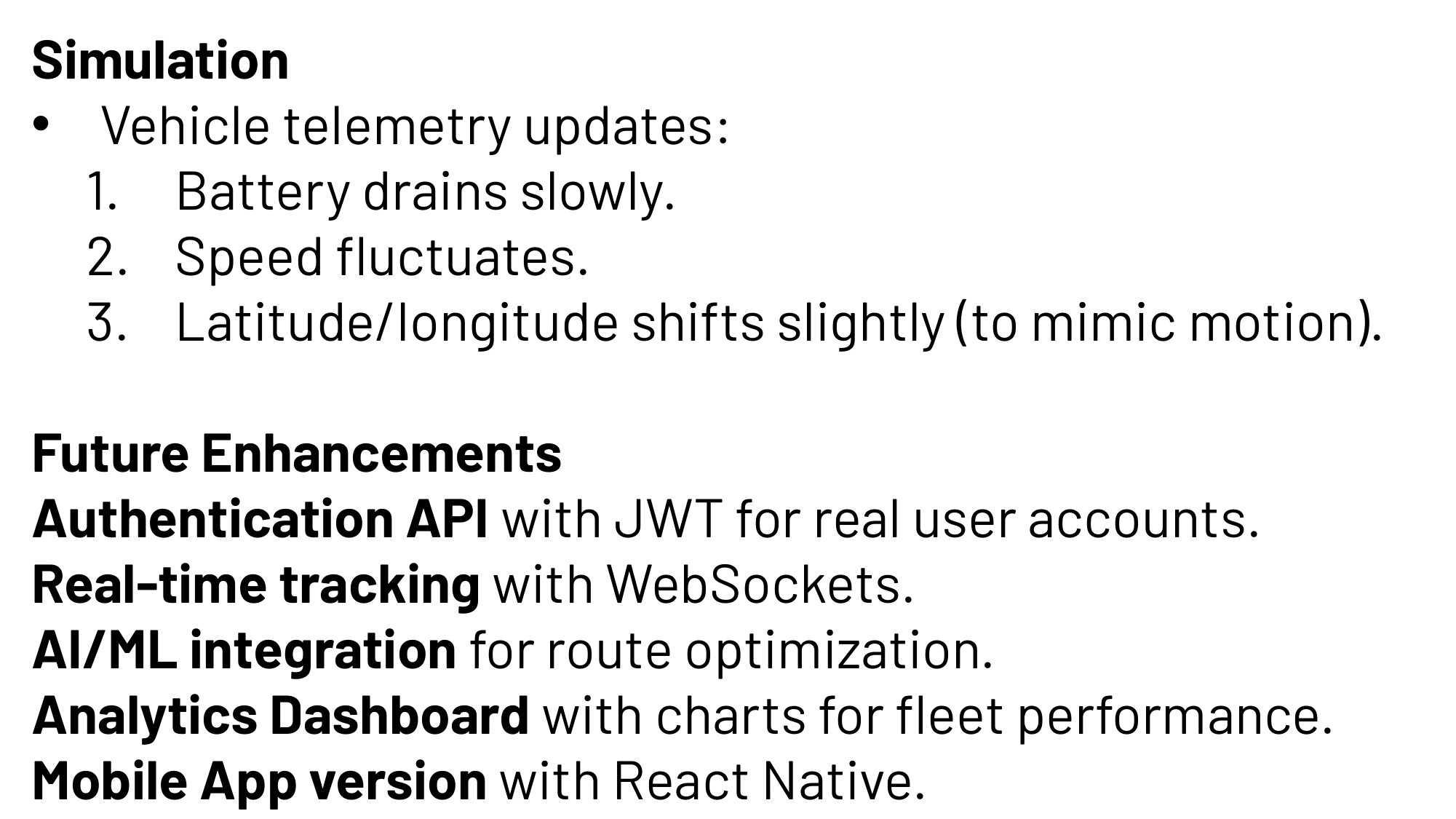

Simulation
Vehicle telemetry updates:
Battery drains slowly.
Speed fluctuates.
Latitude/longitude shifts slightly (to mimic motion).

Future Enhancements
Authentication API with JWT for real user accounts.
Real-time tracking with WebSockets.
AI/ML integration for route optimization.
Analytics Dashboard with charts for fleet performance.
Mobile App version with React Native.